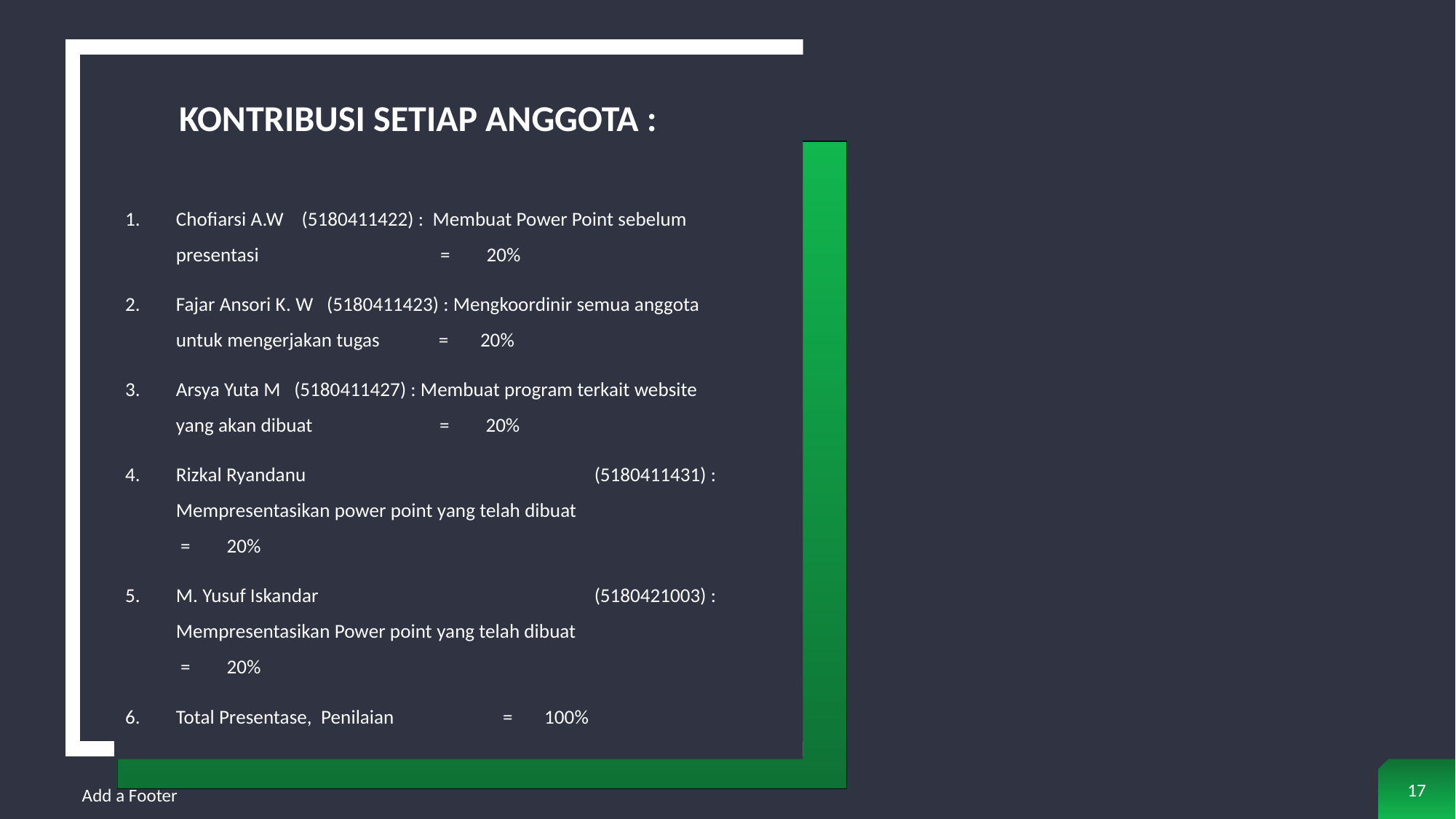

# Kontribusi Setiap anggota :

Chofiarsi A.W    (5180411422) :  Membuat Power Point sebelum presentasi                                        =        20%
Fajar Ansori K. W   (5180411423) : Mengkoordinir semua anggota untuk mengerjakan tugas             =       20%
Arsya Yuta M   (5180411427) : Membuat program terkait website yang akan dibuat                            =        20%
Rizkal Ryandanu	(5180411431) : Mempresentasikan power point yang telah dibuat                                =        20%
M. Yusuf Iskandar	(5180421003) : Mempresentasikan Power point yang telah dibuat                                =        20%
Total Presentase,  Penilaian                        =       100%

17
Add a Footer